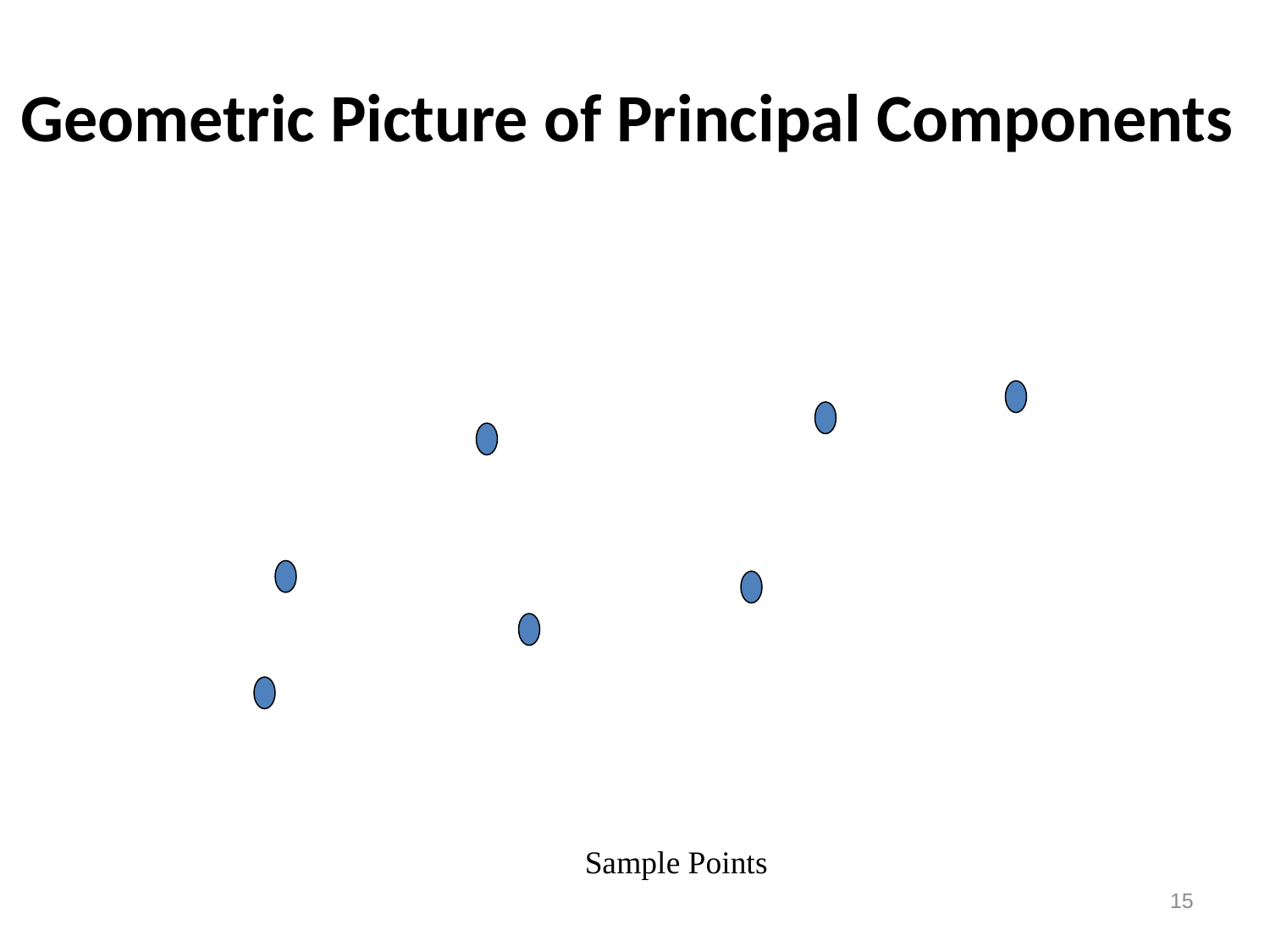

# Geometric Picture of Principal Components

Sample Points
15